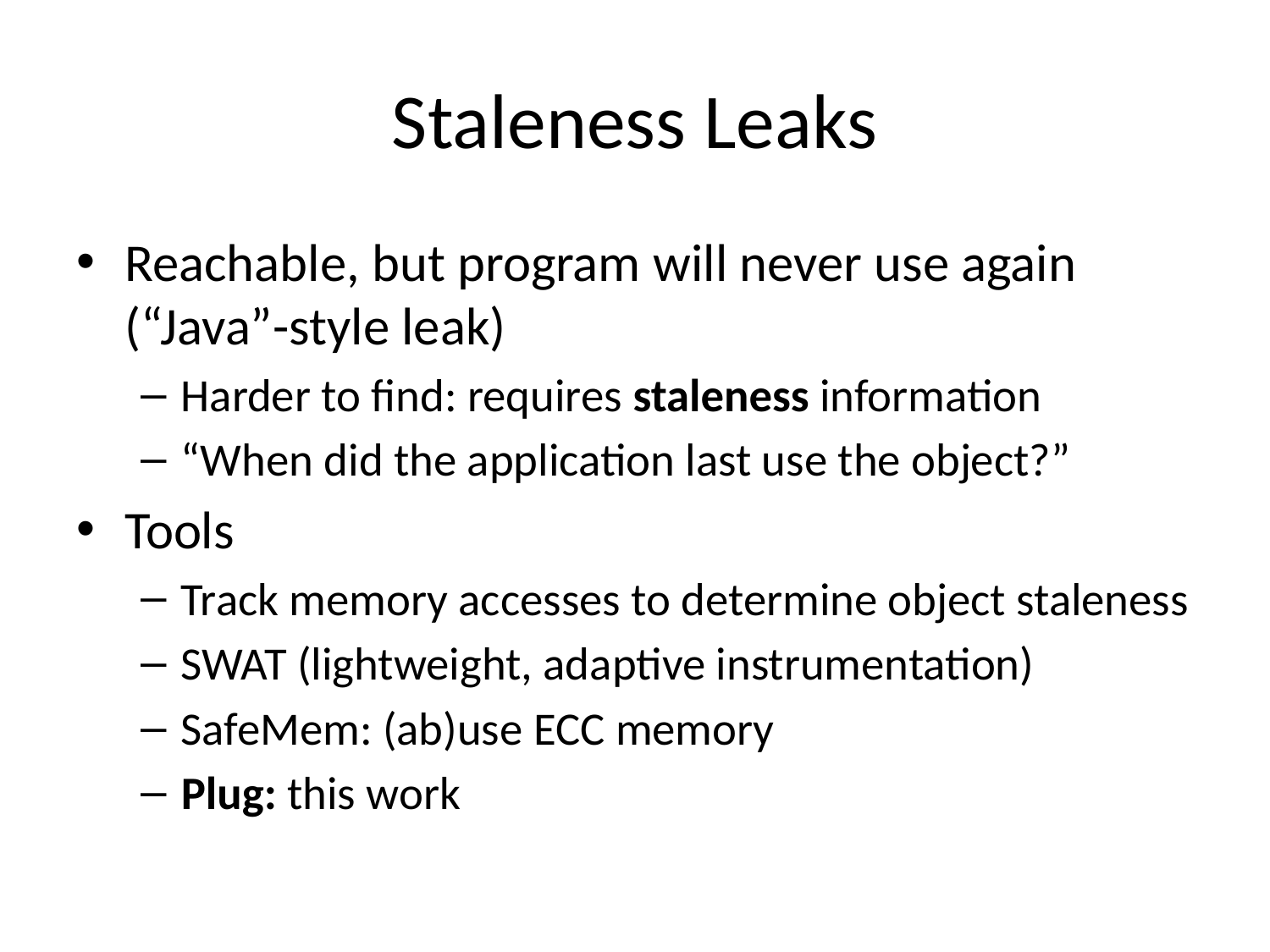

# Staleness Leaks
Reachable, but program will never use again (“Java”-style leak)
Harder to find: requires staleness information
“When did the application last use the object?”
Tools
Track memory accesses to determine object staleness
SWAT (lightweight, adaptive instrumentation)
SafeMem: (ab)use ECC memory
Plug: this work